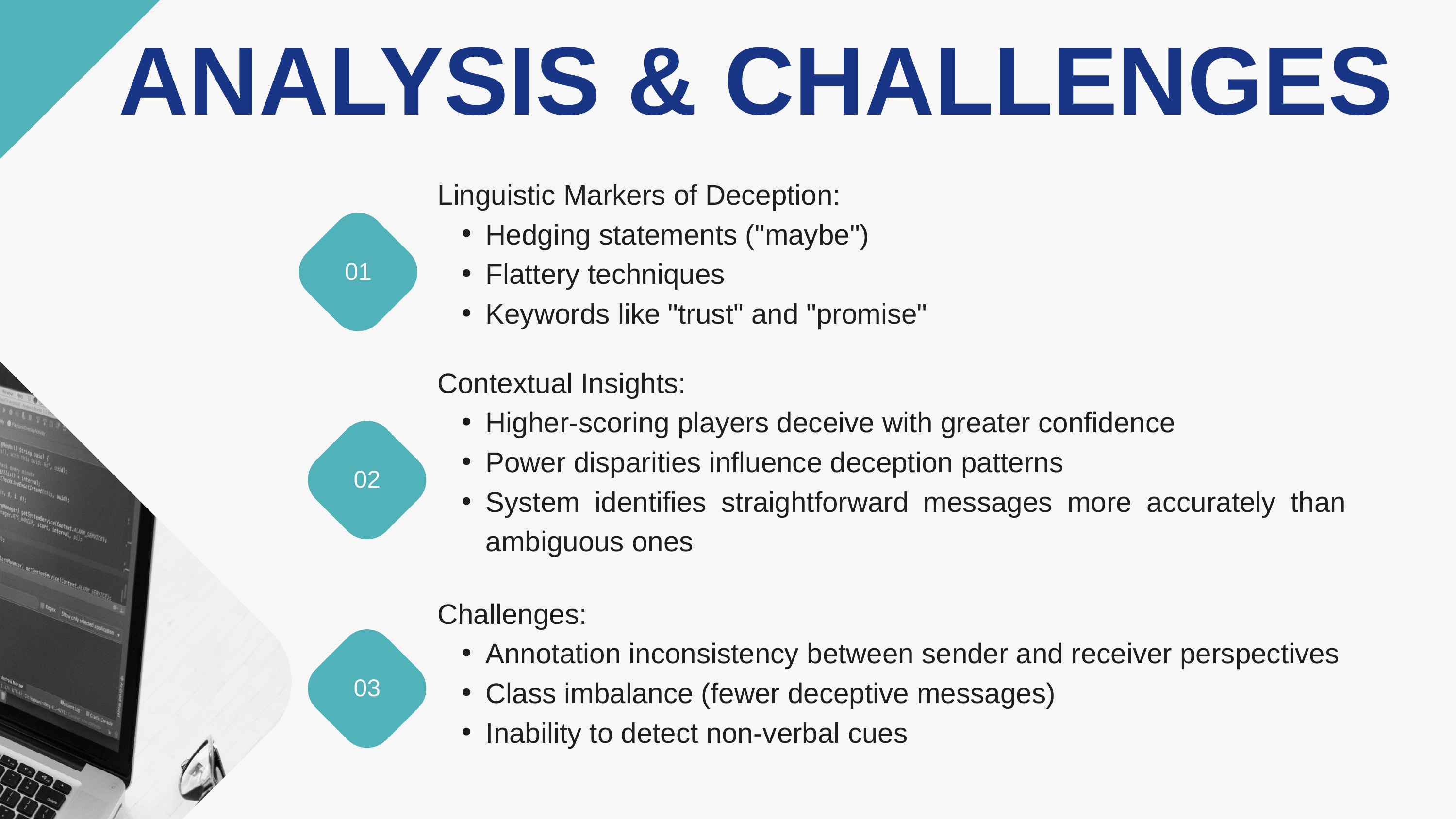

ANALYSIS & CHALLENGES
Linguistic Markers of Deception:
Hedging statements ("maybe")
Flattery techniques
Keywords like "trust" and "promise"

01

Contextual Insights:
Higher-scoring players deceive with greater confidence
Power disparities influence deception patterns
System identifies straightforward messages more accurately than ambiguous ones

02
Challenges:
Annotation inconsistency between sender and receiver perspectives
Class imbalance (fewer deceptive messages)
Inability to detect non-verbal cues

03